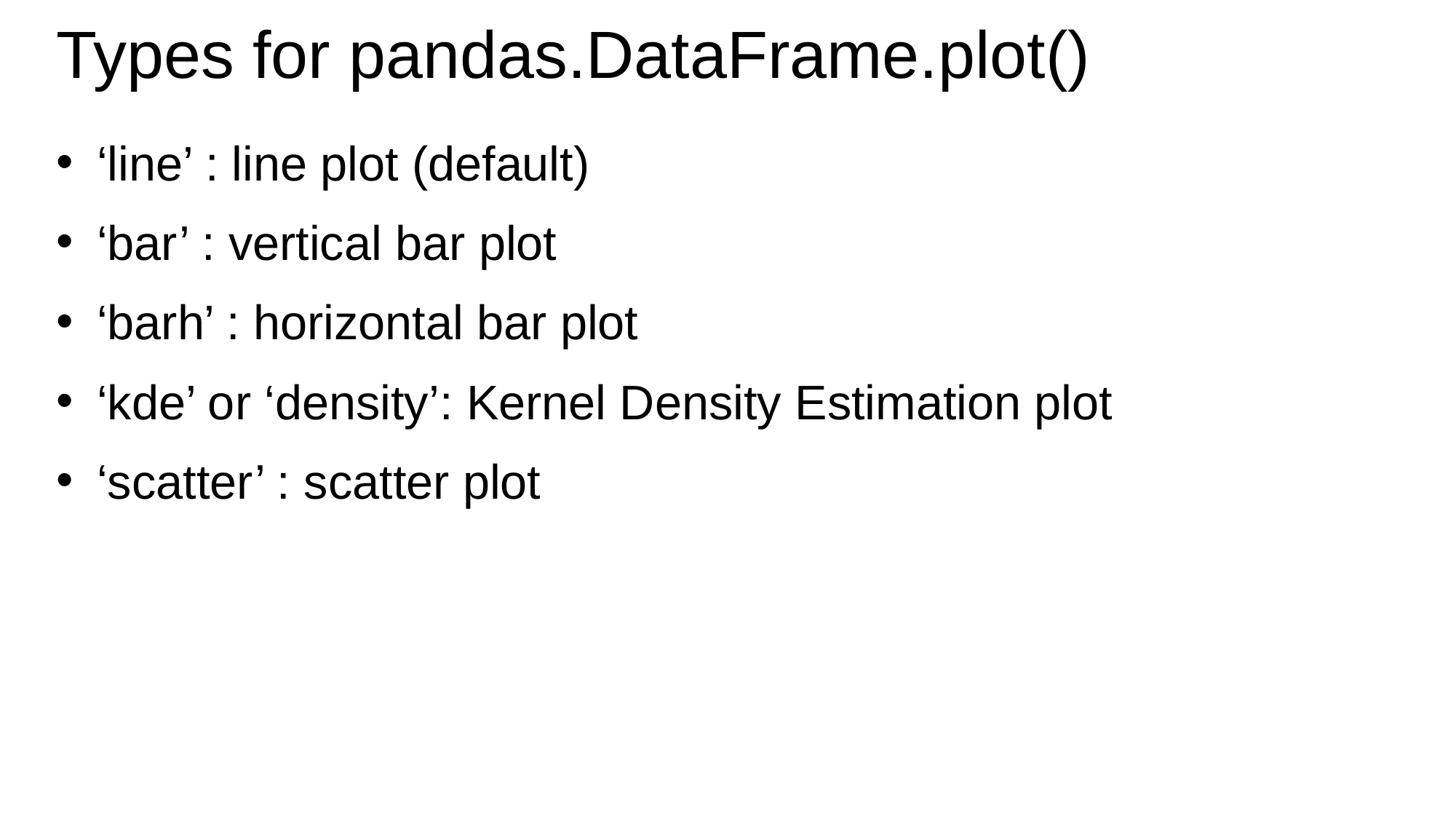

# Types for pandas.DataFrame.plot()
‘line’ : line plot (default)
‘bar’ : vertical bar plot
‘barh’ : horizontal bar plot
‘kde’ or ‘density’: Kernel Density Estimation plot
‘scatter’ : scatter plot